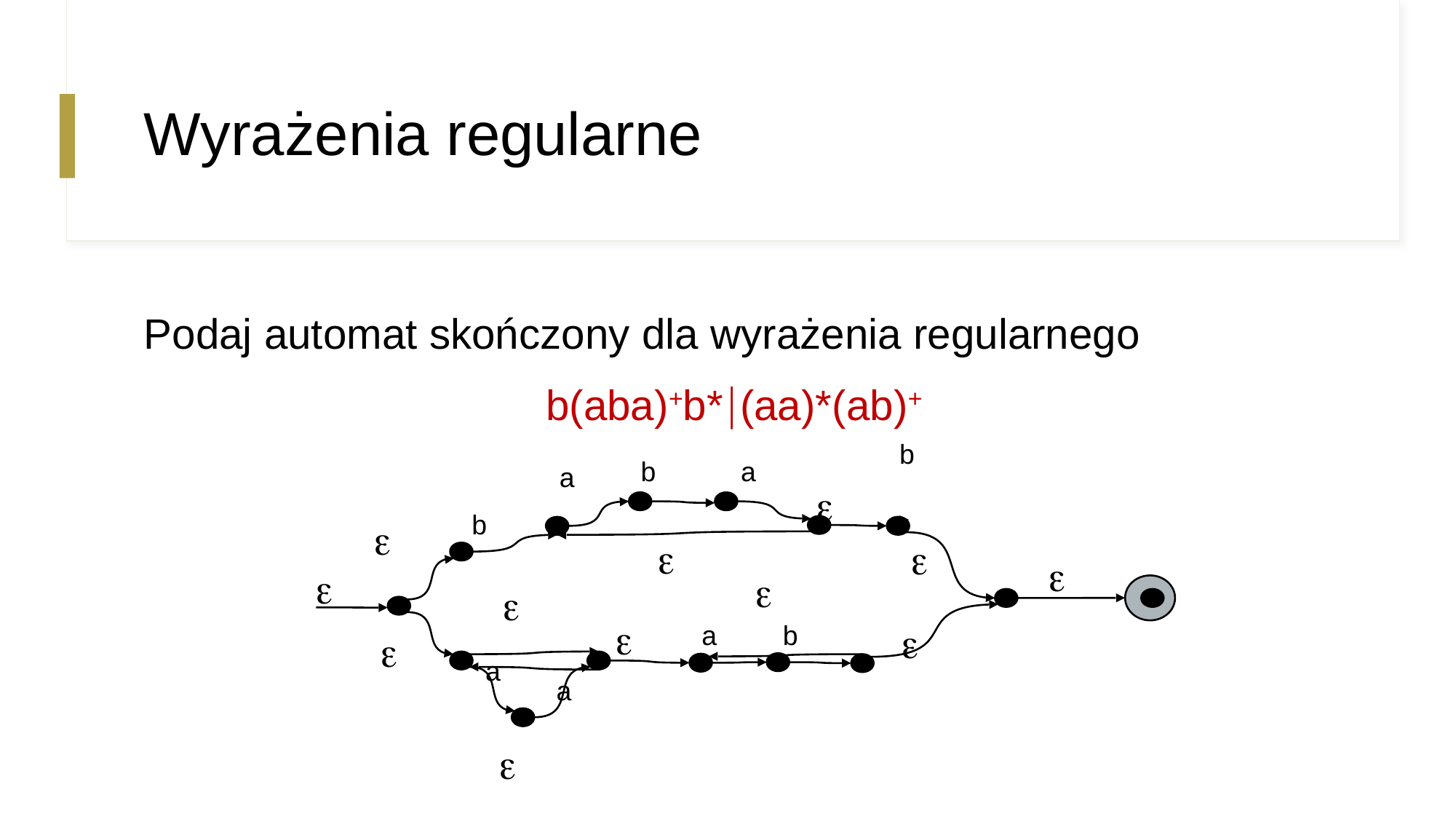

# Wyrażenia regularne
Podaj automat skończony dla wyrażenia regularnego
b(aba)+b*|(aa)*(ab)+
b
b
a
a
ε

b
ε

ε
ε

ε
ε
ε

ε
ε
b
a
ε
a

a

ε
ε